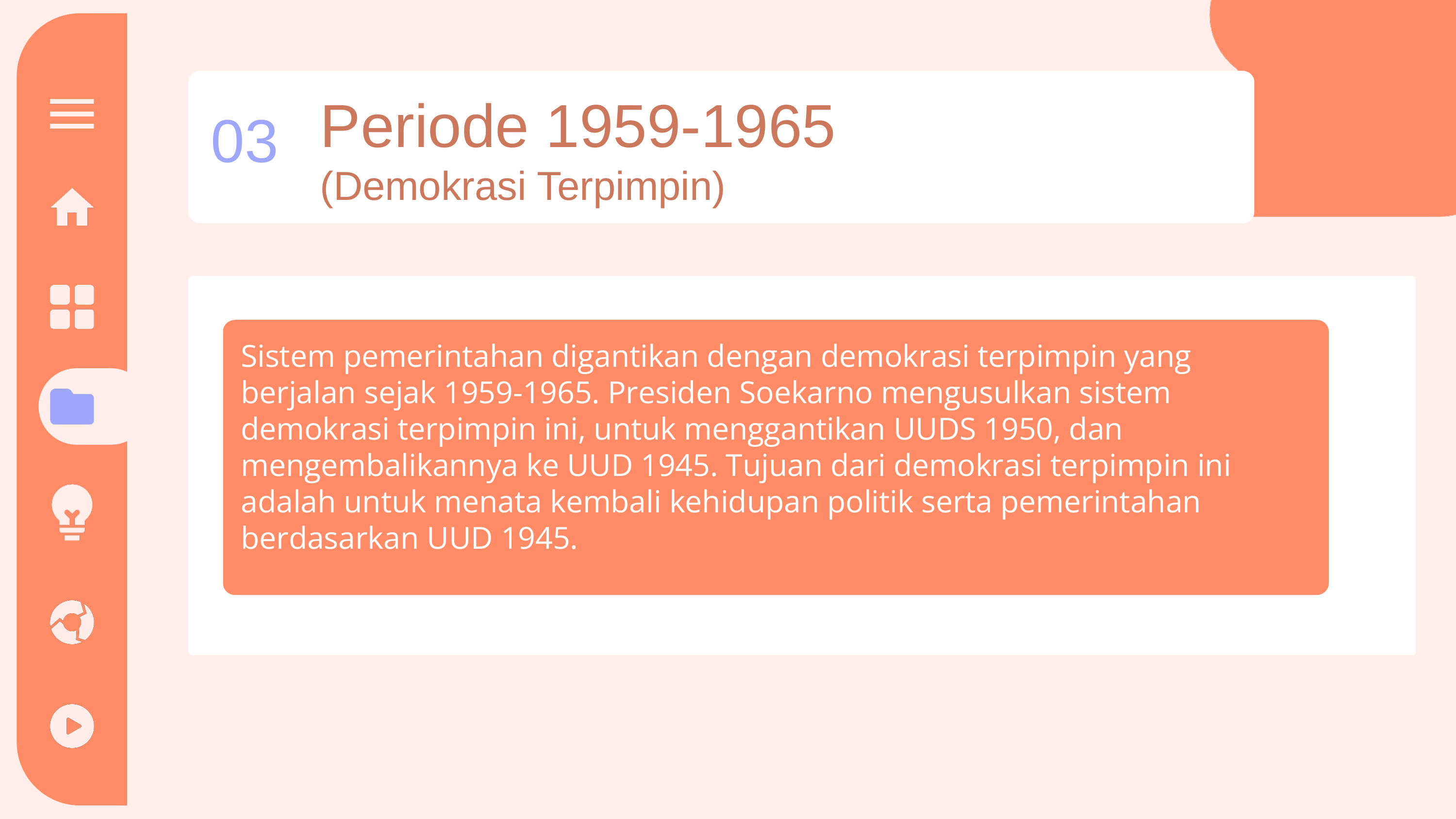

Periode 1959-1965
(Demokrasi Terpimpin)

03

Sistem pemerintahan digantikan dengan demokrasi terpimpin yang berjalan sejak 1959-1965. Presiden Soekarno mengusulkan sistem demokrasi terpimpin ini, untuk menggantikan UUDS 1950, dan mengembalikannya ke UUD 1945. Tujuan dari demokrasi terpimpin ini adalah untuk menata kembali kehidupan politik serta pemerintahan berdasarkan UUD 1945.